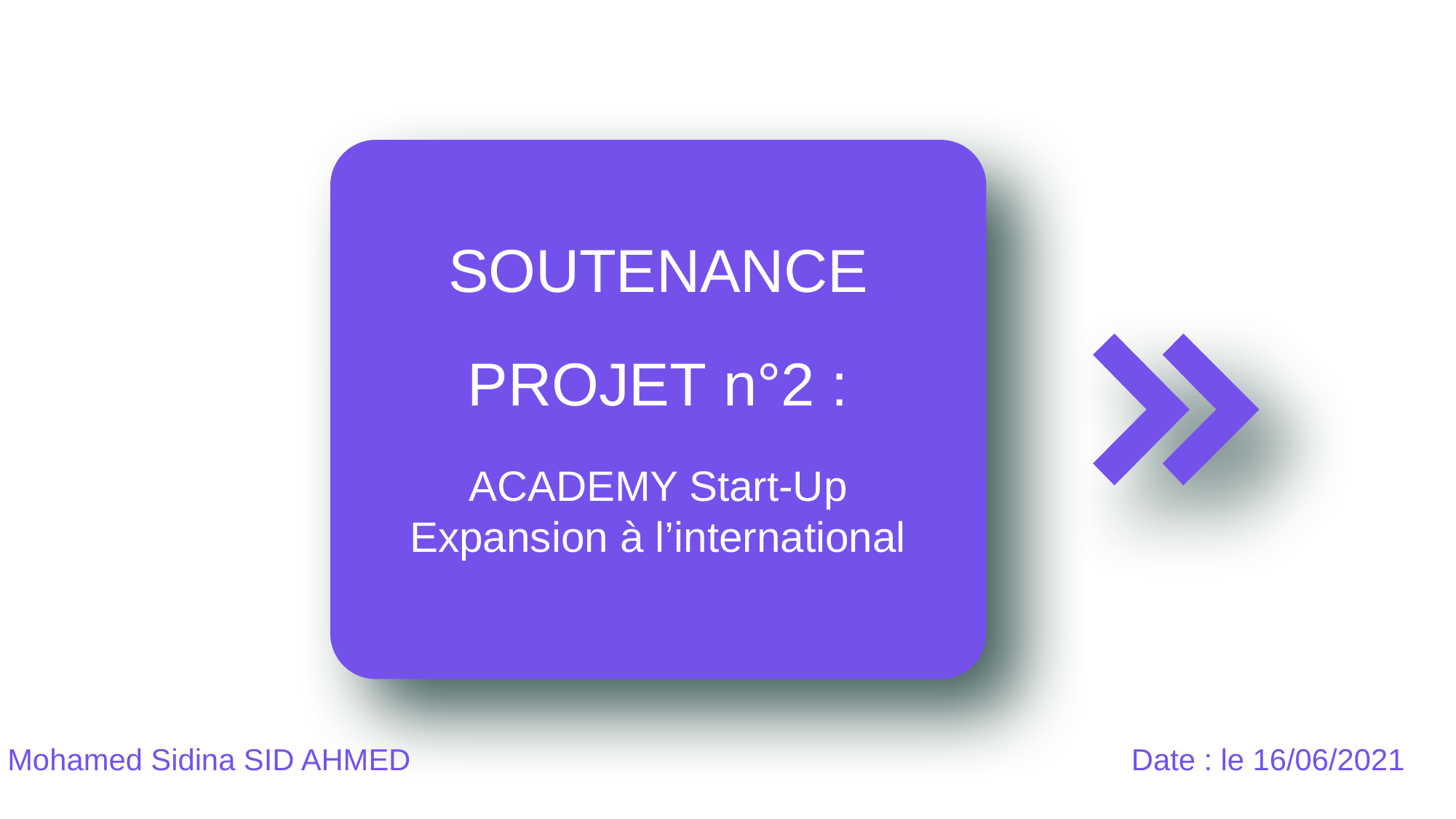

SOUTENANCE
PROJET n°2 :
ACADEMY Start-Up
Expansion à l’international

Mohamed Sidina SID AHMED
Date : le 16/06/2021